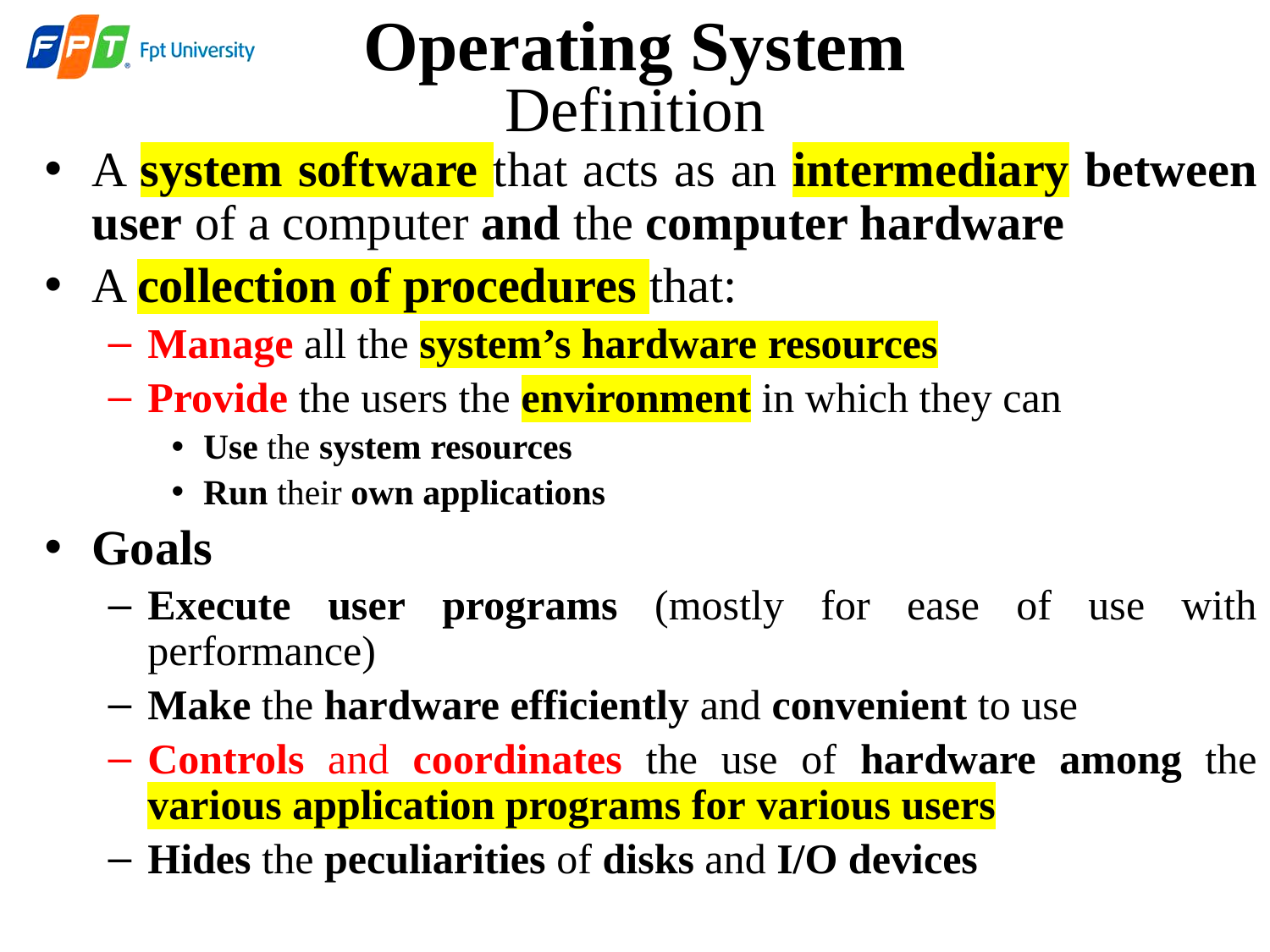

# Operating System
Definition
A system software that acts as an intermediary between user of a computer and the computer hardware
A collection of procedures that:
Manage all the system’s hardware resources
Provide the users the environment in which they can
Use the system resources
Run their own applications
Goals
Execute user programs (mostly for ease of use with performance)
Make the hardware efficiently and convenient to use
Controls and coordinates the use of hardware among the various application programs for various users
Hides the peculiarities of disks and I/O devices